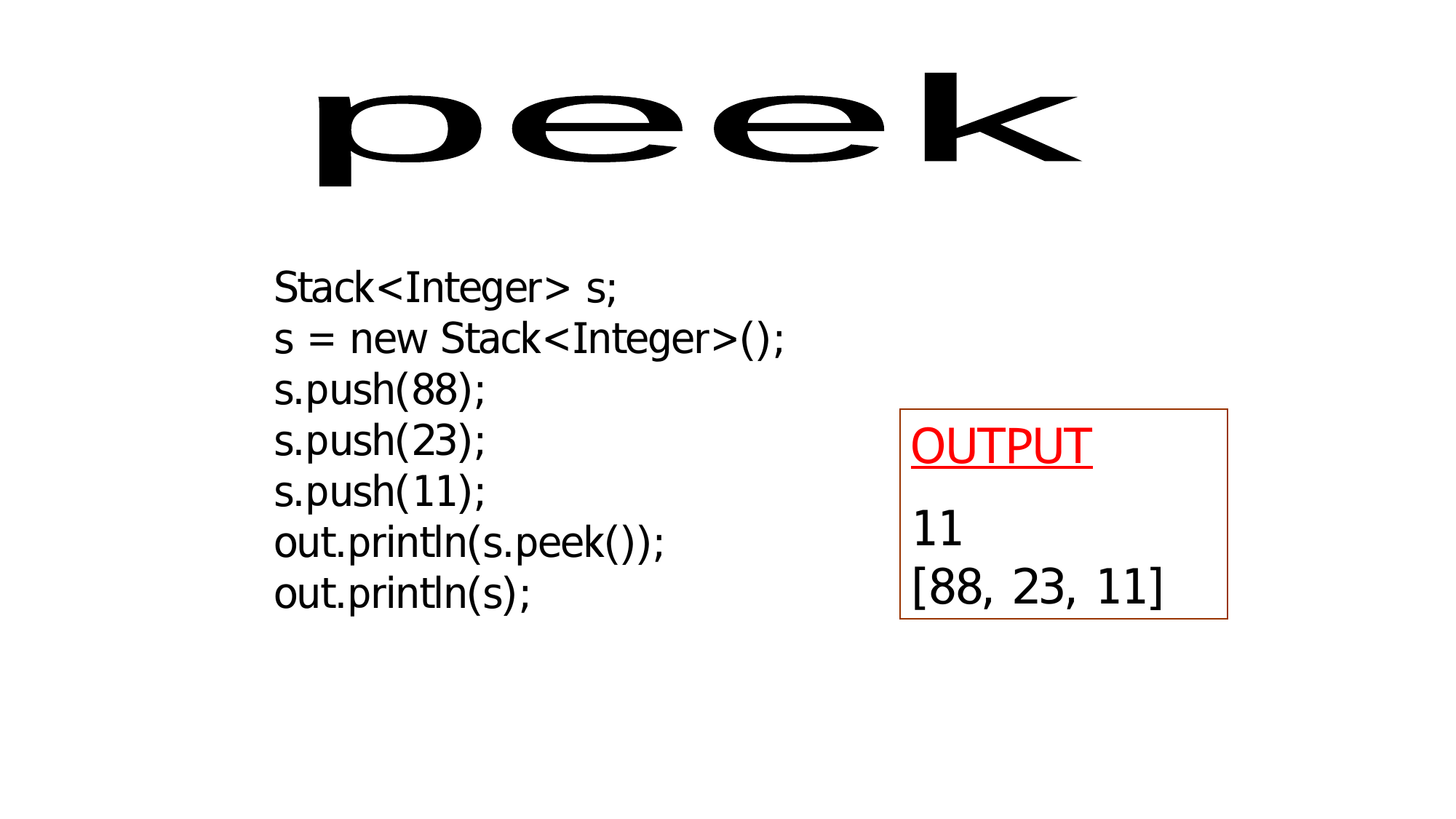

peek
Stack<Integer> s;
s = new Stack<Integer>();
s.push(88);
s.push(23);
s.push(11);
out.println(s.peek());
out.println(s);

OUTPUT
11
[88, 23, 11]